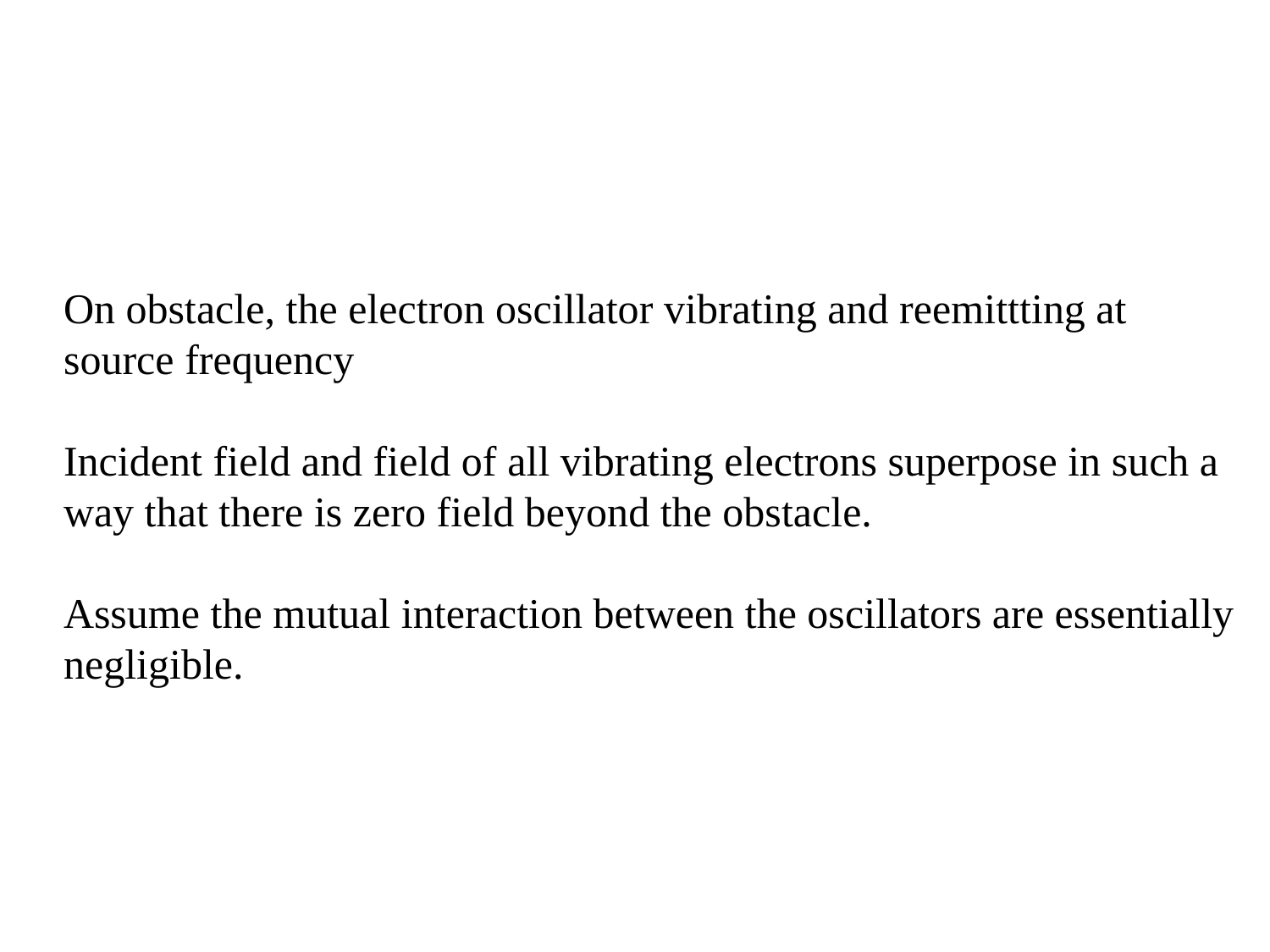

On obstacle, the electron oscillator vibrating and reemittting at
source frequency

Incident field and field of all vibrating electrons superpose in such a
way that there is zero field beyond the obstacle.

Assume the mutual interaction between the oscillators are essentially
negligible.